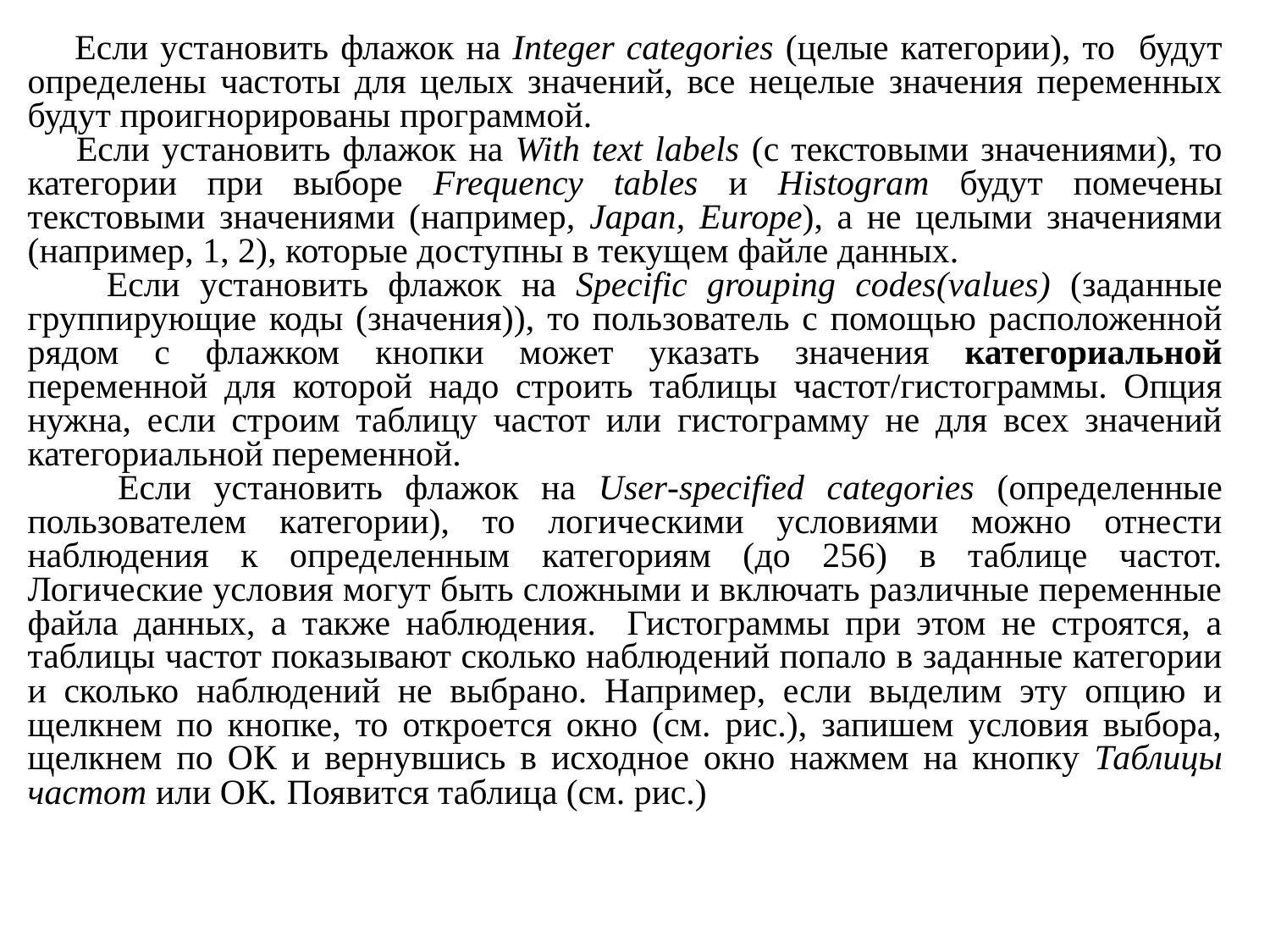

Если установить флажок на Integer categories (целые категории), то  будут определены частоты для целых значений, все нецелые значения переменных будут проигнорированы программой.
    Если установить флажок на With text labels (с текстовыми значениями), то категории при выборе Frequency tables и Histogram будут помечены текстовыми значениями (например, Japan, Europe), а не целыми значениями (например, 1, 2), которые доступны в текущем файле данных.
    Если установить флажок на Specific grouping codes(values) (заданные группирующие коды (значения)), то пользователь с помощью расположенной рядом с флажком кнопки может указать значения категориальной переменной для которой надо строить таблицы частот/гистограммы. Опция нужна, если строим таблицу частот или гистограмму не для всех значений категориальной переменной.
    Если установить флажок на User-specified categories (определенные пользователем категории), то логическими условиями можно отнести наблюдения к определенным категориям (до 256) в таблице частот. Логические условия могут быть сложными и включать различные переменные файла данных, а также наблюдения.  Гистограммы при этом не строятся, а таблицы частот показывают сколько наблюдений попало в заданные категории и сколько наблюдений не выбрано. Например, если выделим эту опцию и щелкнем по кнопке, то откроется окно (см. рис.), запишем условия выбора, щелкнем по ОК и вернувшись в исходное окно нажмем на кнопку Таблицы частот или ОК. Появится таблица (см. рис.)